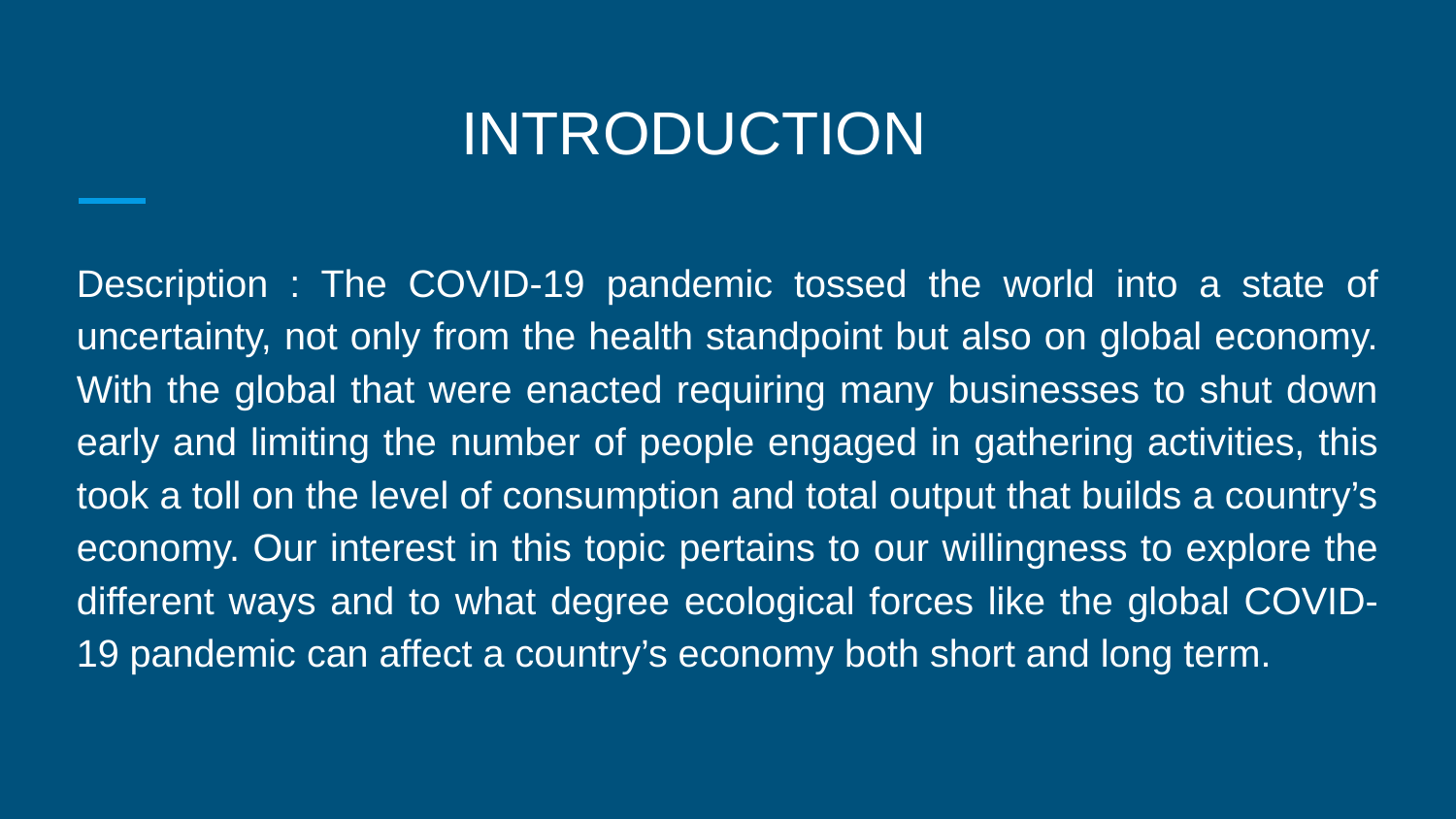

# INTRODUCTION
Description : The COVID-19 pandemic tossed the world into a state of uncertainty, not only from the health standpoint but also on global economy. With the global that were enacted requiring many businesses to shut down early and limiting the number of people engaged in gathering activities, this took a toll on the level of consumption and total output that builds a country’s economy. Our interest in this topic pertains to our willingness to explore the different ways and to what degree ecological forces like the global COVID-19 pandemic can affect a country’s economy both short and long term.